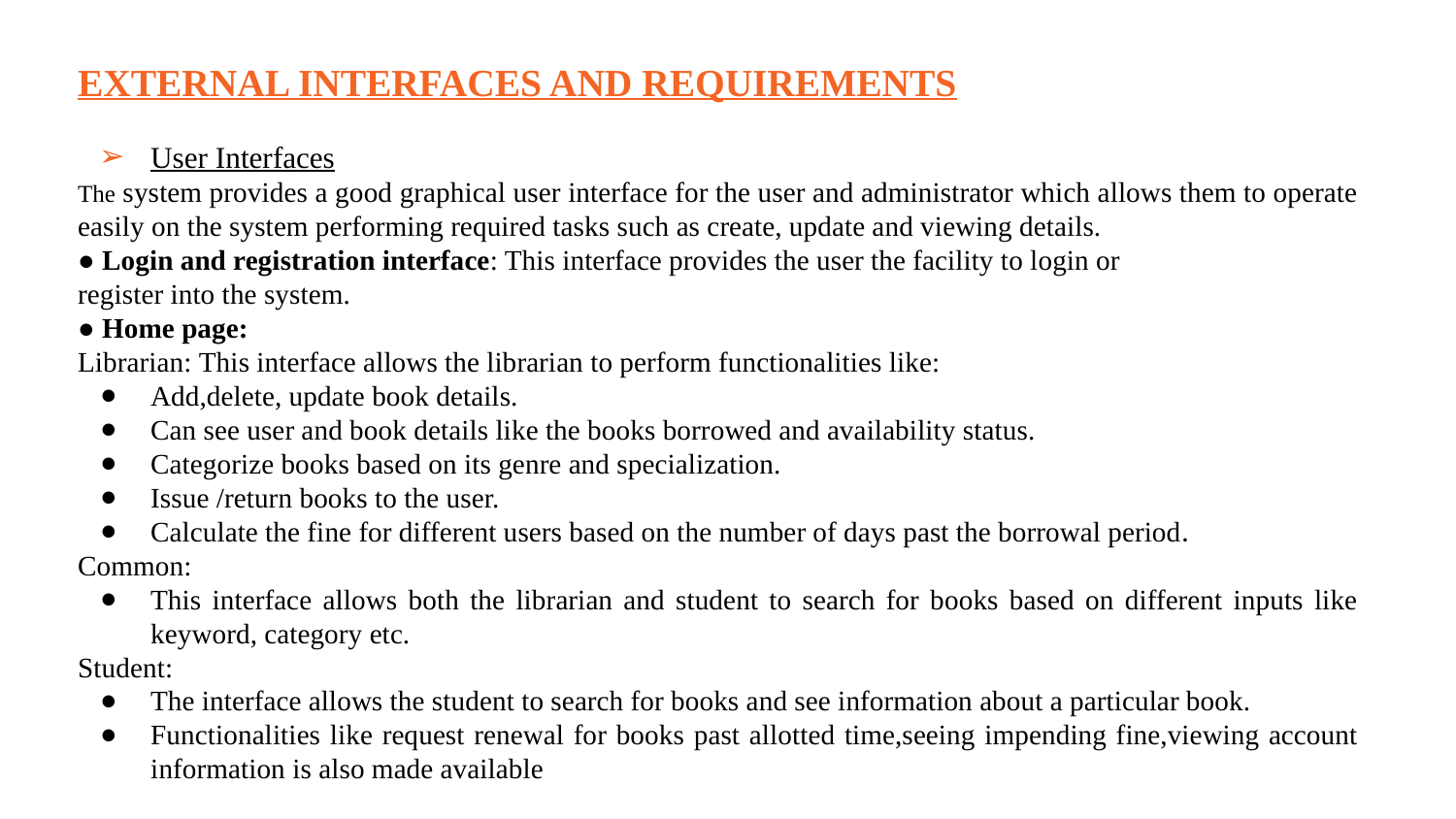

EXTERNAL INTERFACES AND REQUIREMENTS

User Interfaces
The system provides a good graphical user interface for the user and administrator which allows them to operate easily on the system performing required tasks such as create, update and viewing details.
● Login and registration interface: This interface provides the user the facility to login or
register into the system.
● Home page:
Librarian: This interface allows the librarian to perform functionalities like:
Add,delete, update book details.
Can see user and book details like the books borrowed and availability status.
Categorize books based on its genre and specialization.
Issue /return books to the user.
Calculate the fine for different users based on the number of days past the borrowal period.
Common:
This interface allows both the librarian and student to search for books based on different inputs like keyword, category etc.
Student:
The interface allows the student to search for books and see information about a particular book.
Functionalities like request renewal for books past allotted time,seeing impending fine,viewing account information is also made available